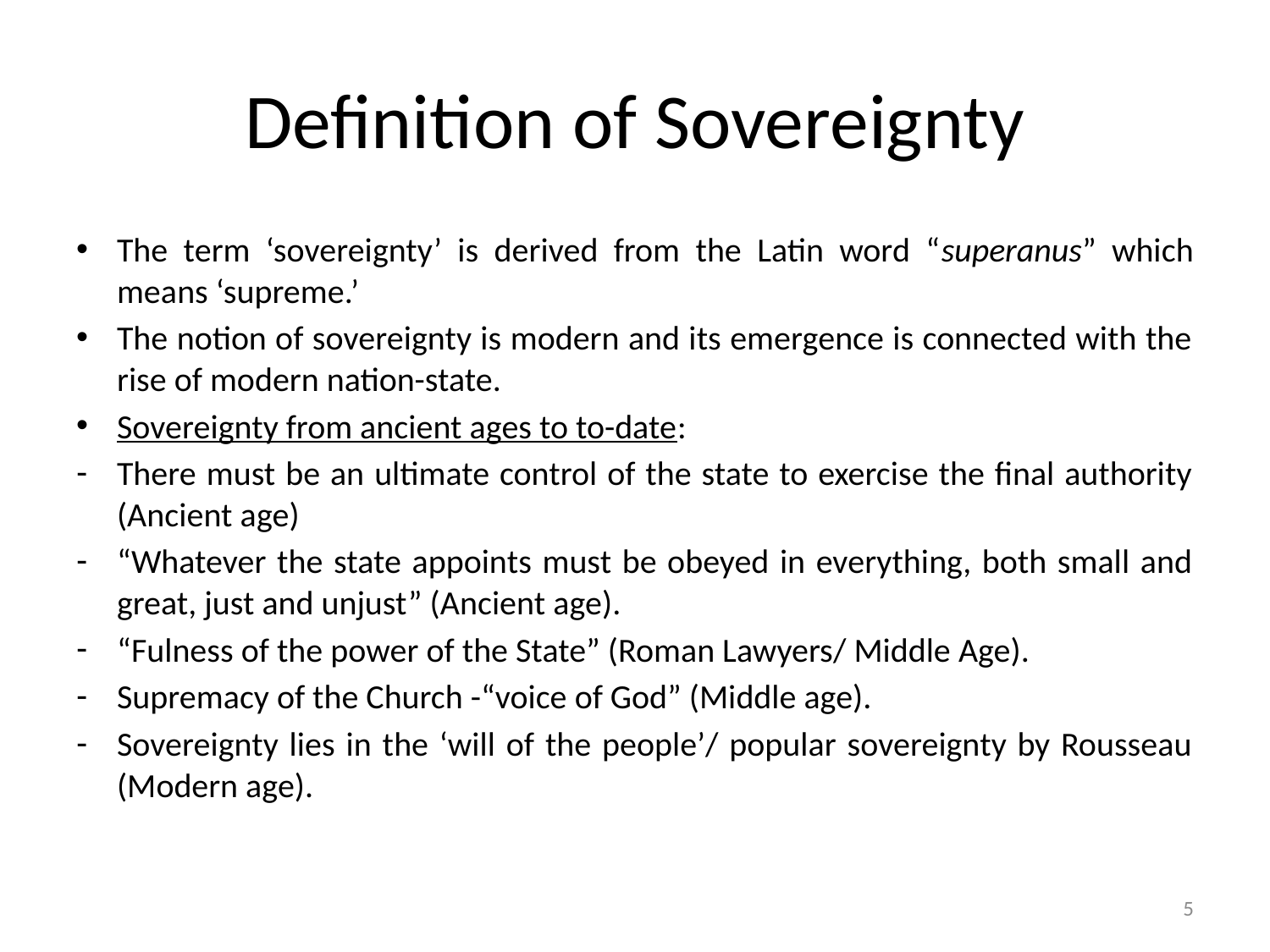

# Definition of Sovereignty
The term ‘sovereignty’ is derived from the Latin word “superanus” which means ‘supreme.’
The notion of sovereignty is modern and its emergence is connected with the rise of modern nation-state.
Sovereignty from ancient ages to to-date:
There must be an ultimate control of the state to exercise the final authority (Ancient age)
“Whatever the state appoints must be obeyed in everything, both small and great, just and unjust” (Ancient age).
“Fulness of the power of the State” (Roman Lawyers/ Middle Age).
Supremacy of the Church -“voice of God” (Middle age).
Sovereignty lies in the ‘will of the people’/ popular sovereignty by Rousseau (Modern age).
5